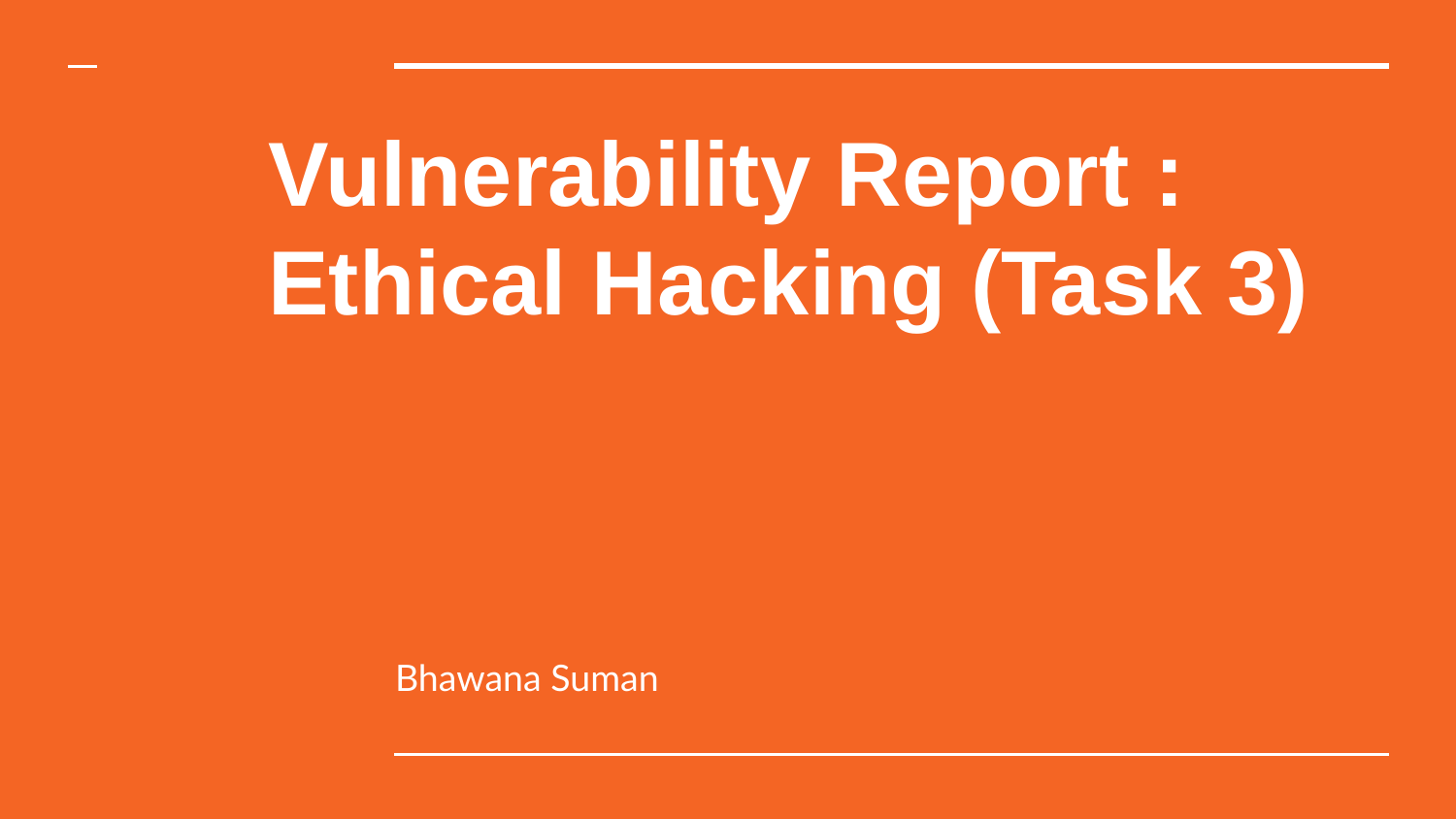

# Vulnerability Report : Ethical Hacking (Task 3)
Bhawana Suman